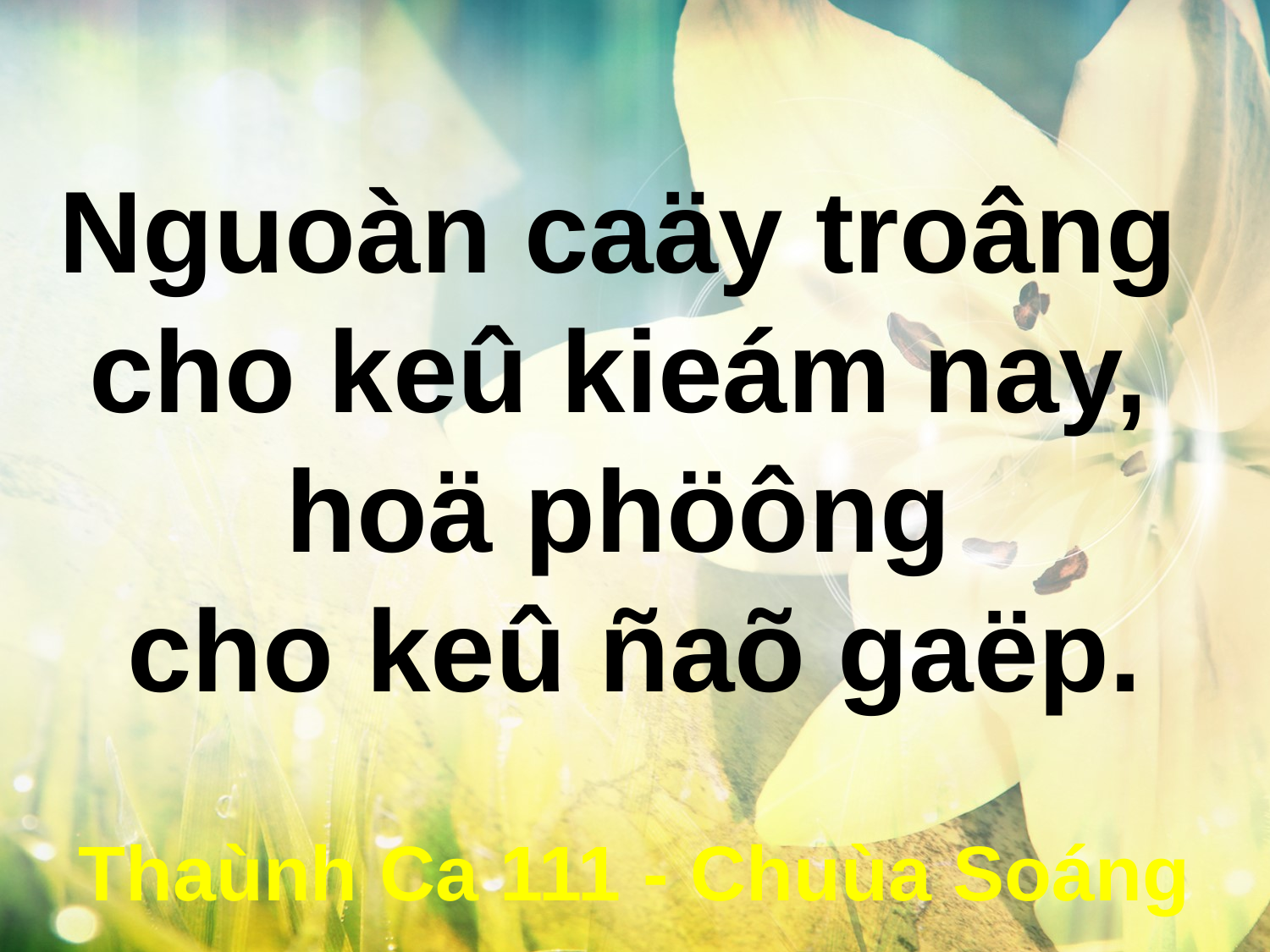

Nguoàn caäy troâng
cho keû kieám nay,
hoä phöông
cho keû ñaõ gaëp.
Thaùnh Ca 111 - Chuùa Soáng